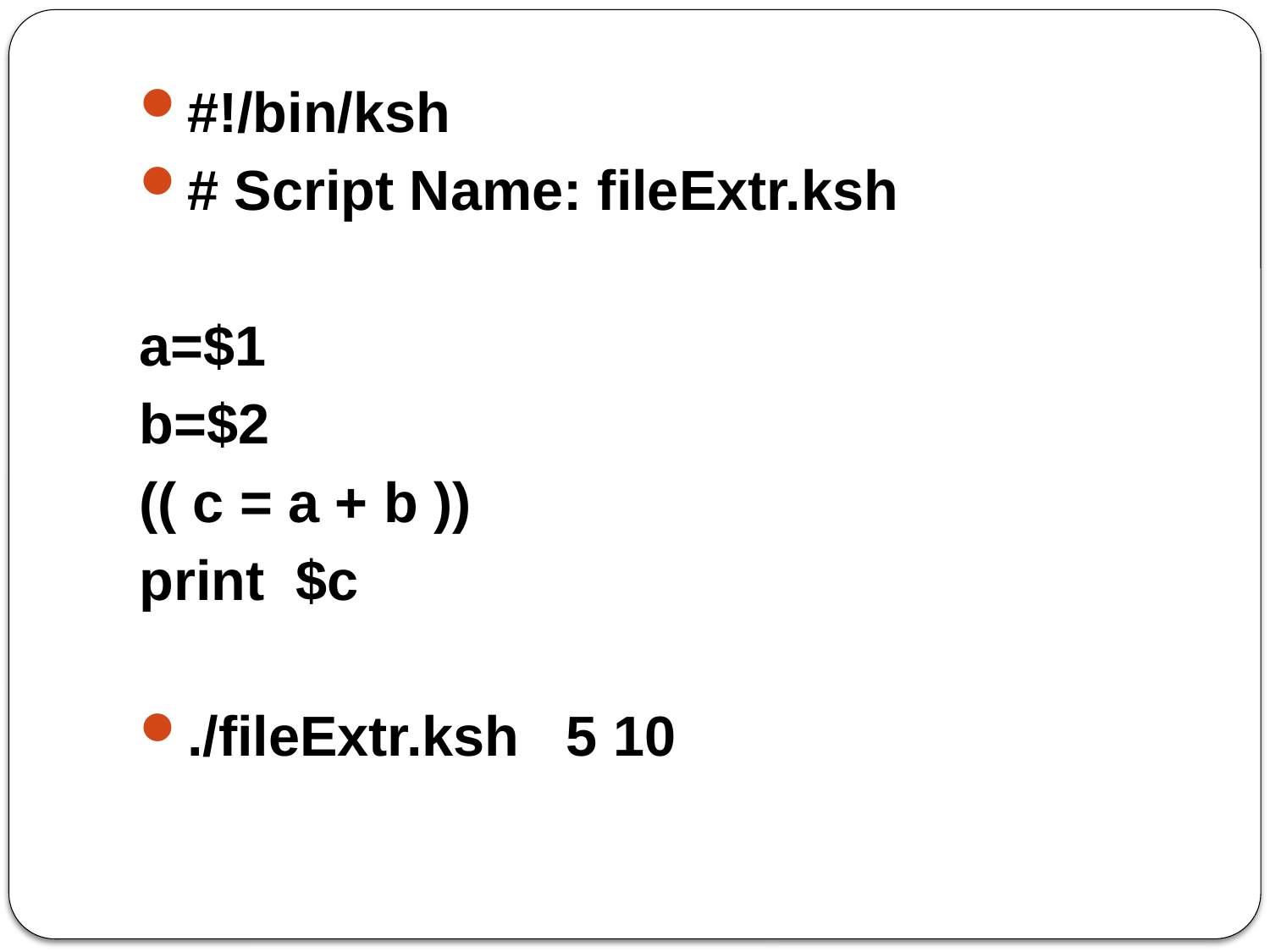

#!/bin/ksh
# Script Name: fileExtr.ksh

a=$1
b=$2
(( c = a + b ))
print  $c

./fileExtr.ksh   5 10